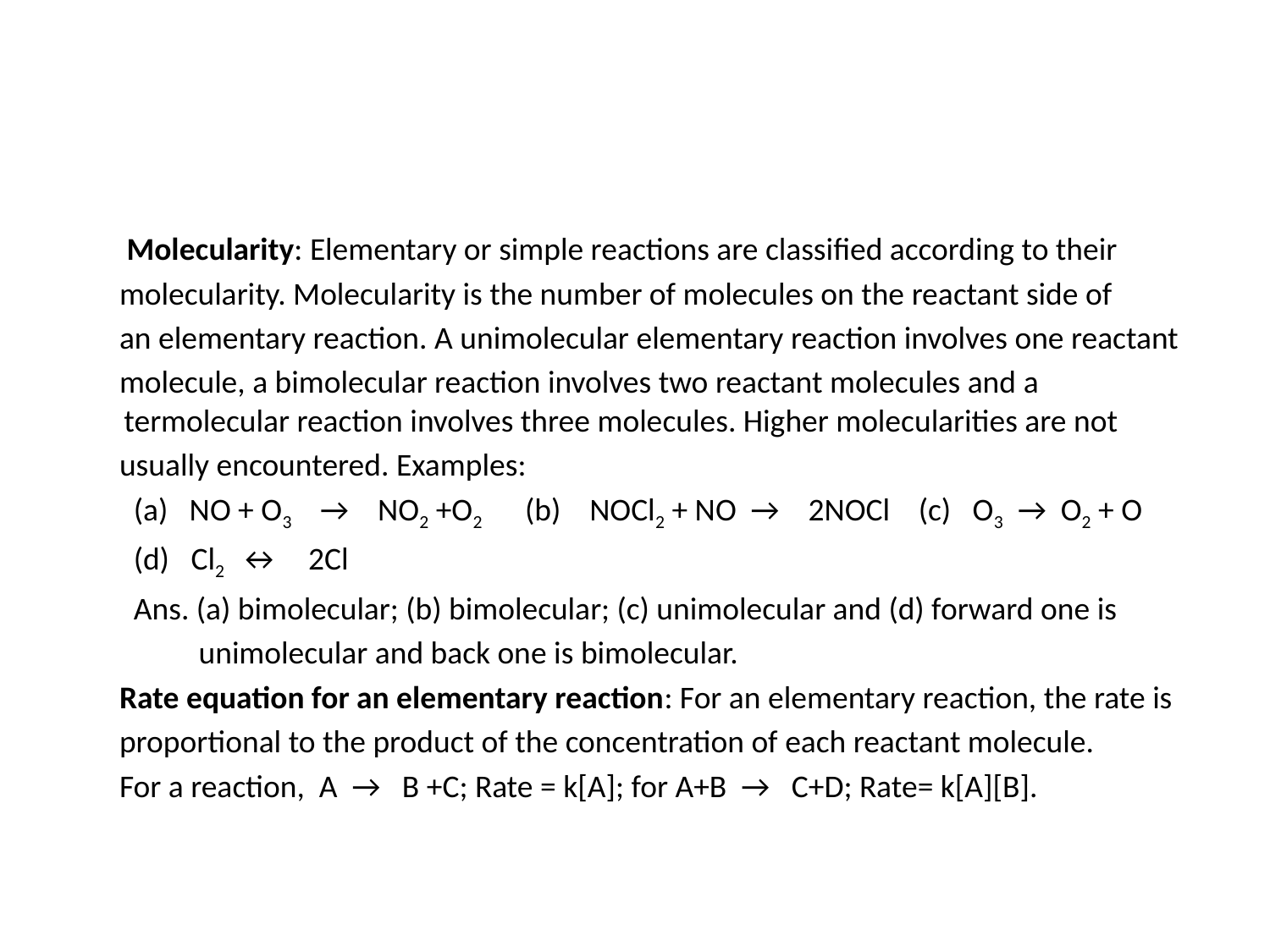

#
       Molecularity: Elementary or simple reactions are classified according to their
      molecularity. Molecularity is the number of molecules on the reactant side of
      an elementary reaction. A unimolecular elementary reaction involves one reactant
      molecule, a bimolecular reaction involves two reactant molecules and a termolecular reaction involves three molecules. Higher molecularities are not
      usually encountered. Examples:
        (a)   NO + O3    →    NO2 +O2      (b)    NOCl2 + NO  →    2NOCl    (c)   O3  →  O2 + O
        (d)   Cl2  ↔    2Cl
        Ans. (a) bimolecular; (b) bimolecular; (c) unimolecular and (d) forward one is
                 unimolecular and back one is bimolecular.
      Rate equation for an elementary reaction: For an elementary reaction, the rate is
      proportional to the product of the concentration of each reactant molecule.
      For a reaction,  A  →   B +C; Rate = k[A]; for A+B  →   C+D; Rate= k[A][B].